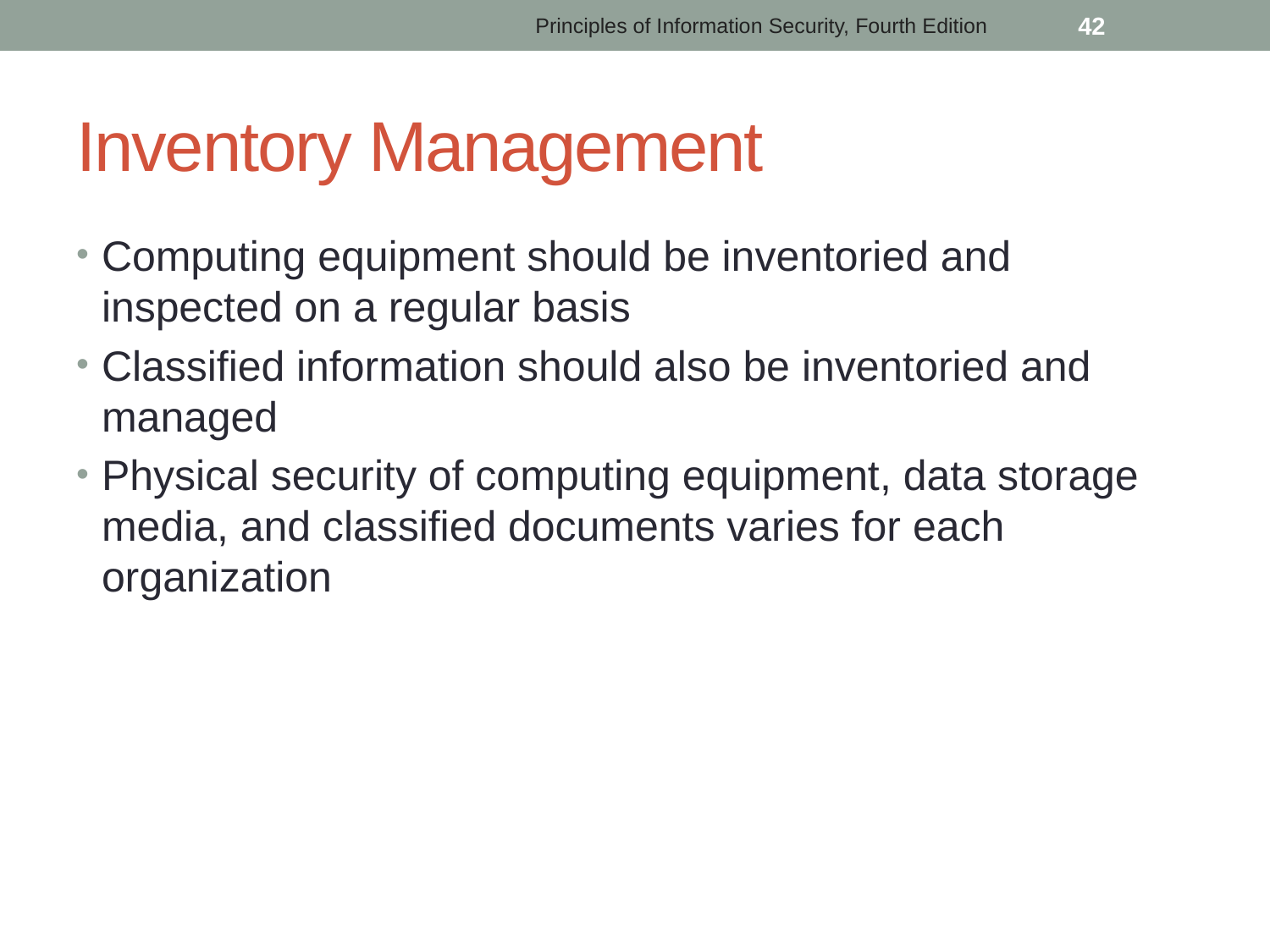

Principles of Information Security, Fourth Edition
 42
# Inventory Management
Computing equipment should be inventoried and inspected on a regular basis
Classified information should also be inventoried and managed
Physical security of computing equipment, data storage media, and classified documents varies for each organization